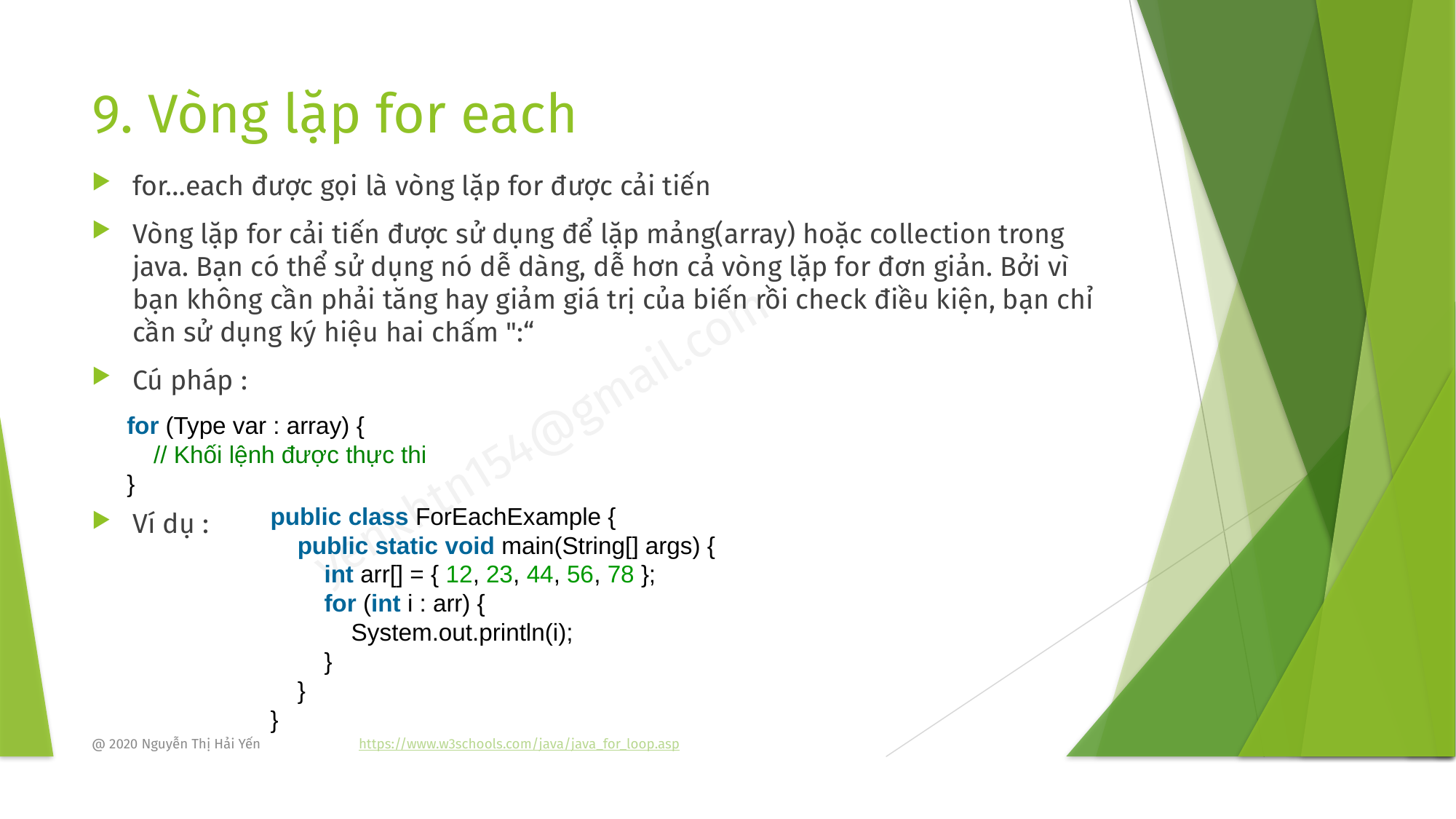

# 9. Vòng lặp for each
for…each được gọi là vòng lặp for được cải tiến
Vòng lặp for cải tiến được sử dụng để lặp mảng(array) hoặc collection trong java. Bạn có thể sử dụng nó dễ dàng, dễ hơn cả vòng lặp for đơn giản. Bởi vì bạn không cần phải tăng hay giảm giá trị của biến rồi check điều kiện, bạn chỉ cần sử dụng ký hiệu hai chấm ":“
Cú pháp :

Ví dụ :
for (Type var : array) {
    // Khối lệnh được thực thi
}
public class ForEachExample {
    public static void main(String[] args) {
        int arr[] = { 12, 23, 44, 56, 78 };
        for (int i : arr) {
            System.out.println(i);
        }
    }
}
@ 2020 Nguyễn Thị Hải Yến                           https://www.w3schools.com/java/java_for_loop.asp